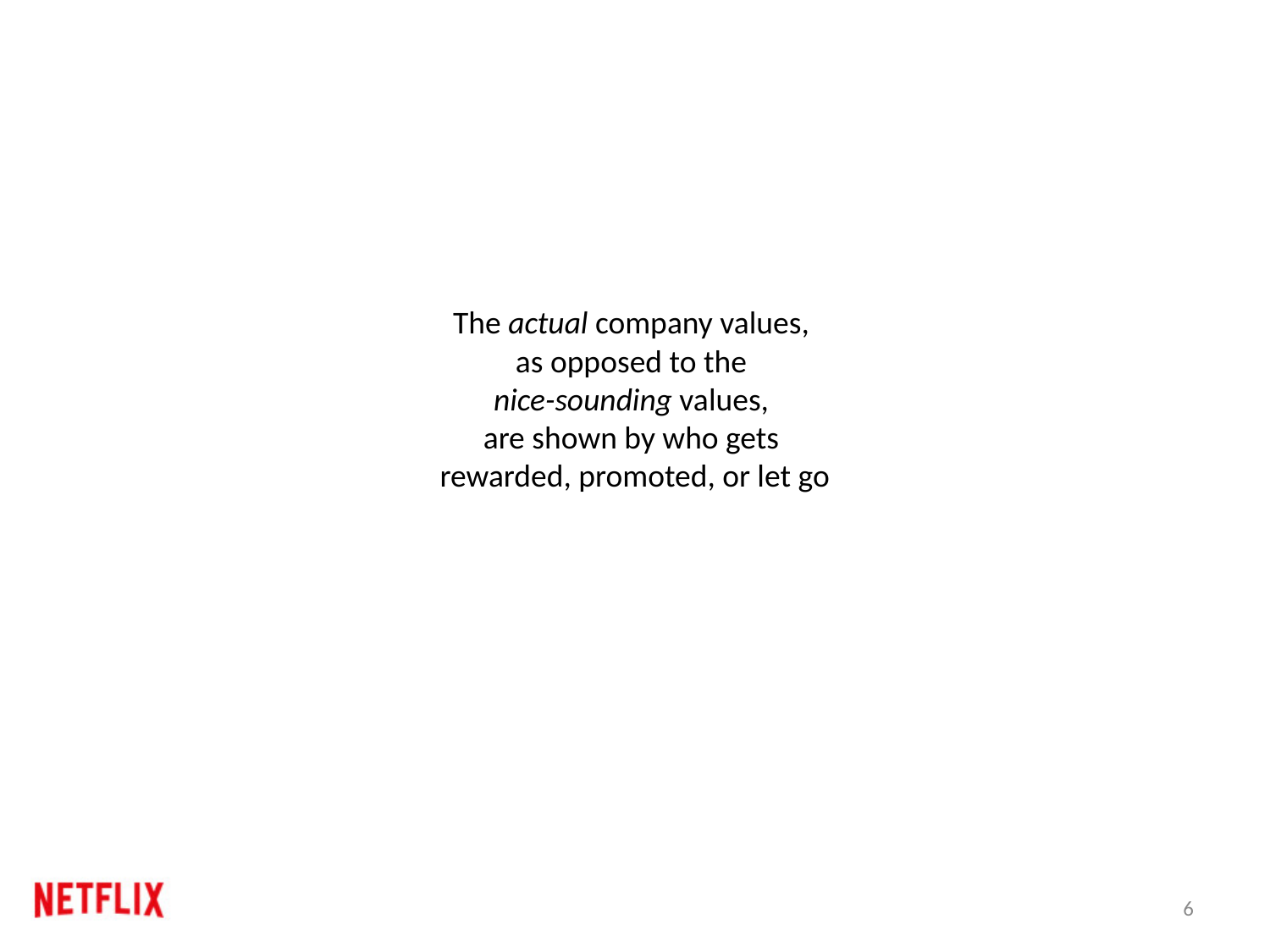

# The actual company values, as opposed to the nice-sounding values, are shown by who gets rewarded, promoted, or let go
6